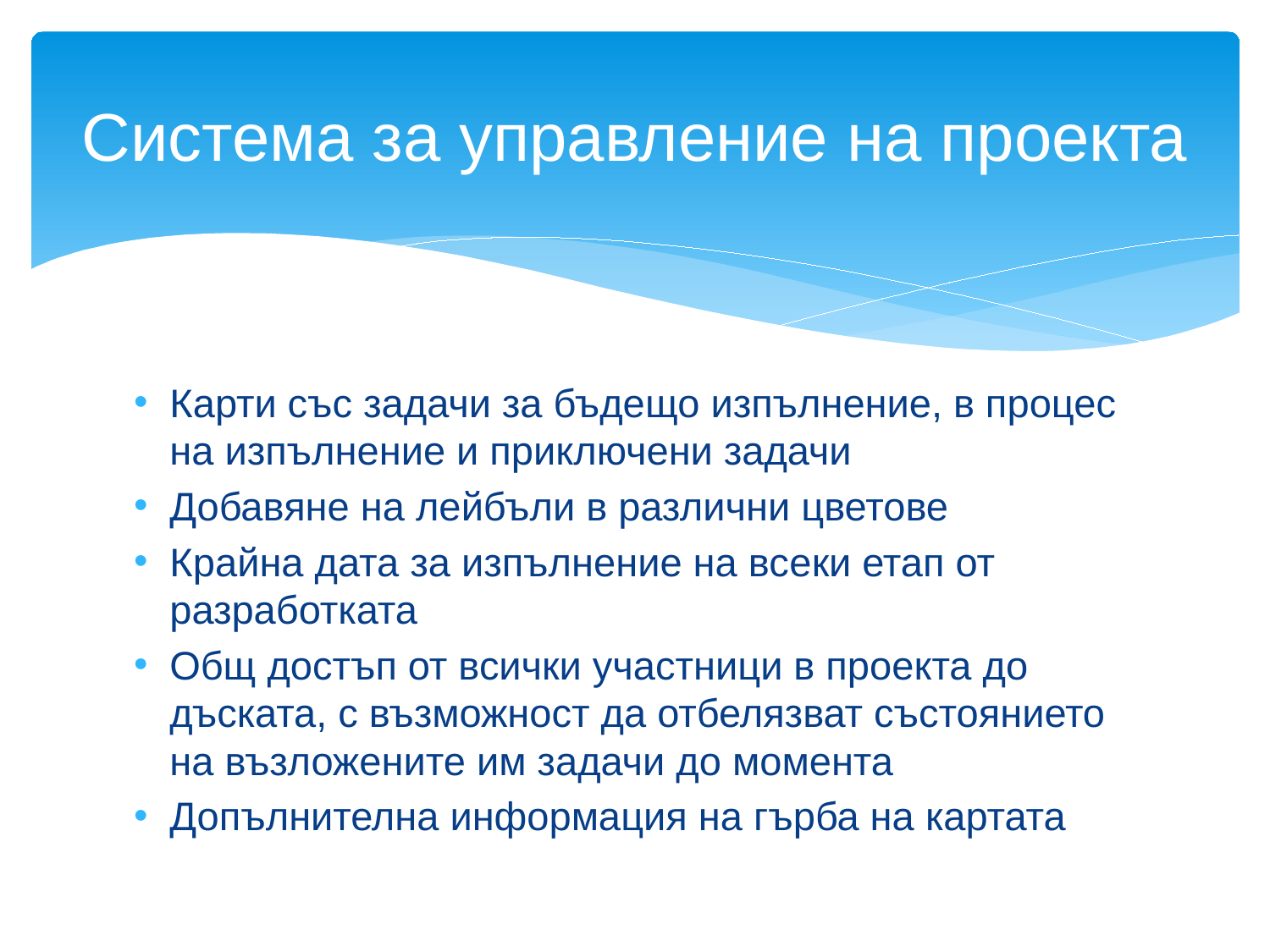

# Система за управление на проекта
Карти със задачи за бъдещо изпълнение, в процес на изпълнение и приключени задачи
Добавяне на лейбъли в различни цветове
Крайна дата за изпълнение на всeки етап от разработката
Общ достъп от всички участници в проекта до дъската, с възможност да отбелязват състоянието на възложените им задачи до момента
Допълнителна информация на гърба на картата